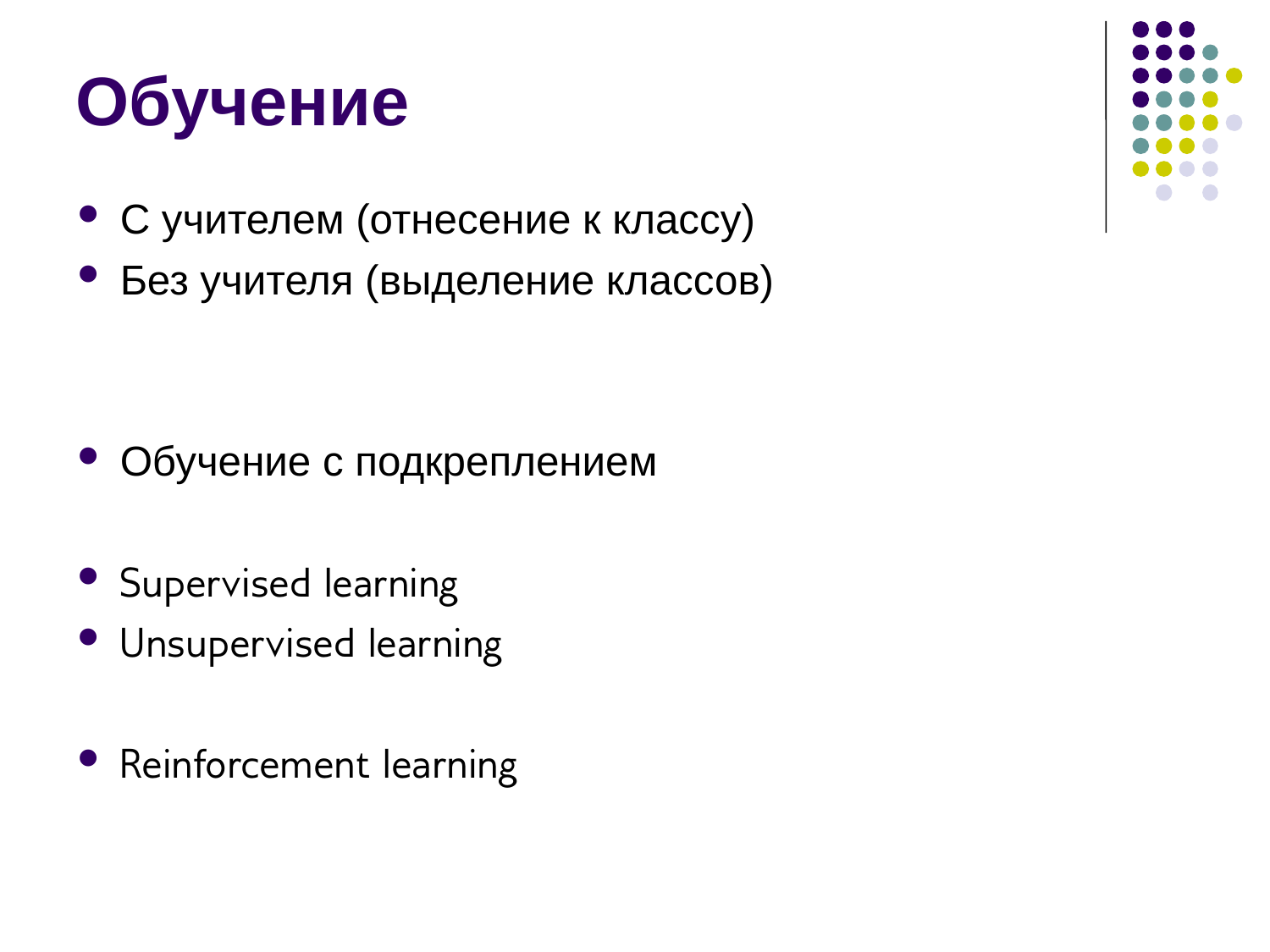

Обучение
С учителем (отнесение к классу)
Без учителя (выделение классов)

Обучение с подкреплением

Supervised learning
Unsupervised learning

Reinforcement learning